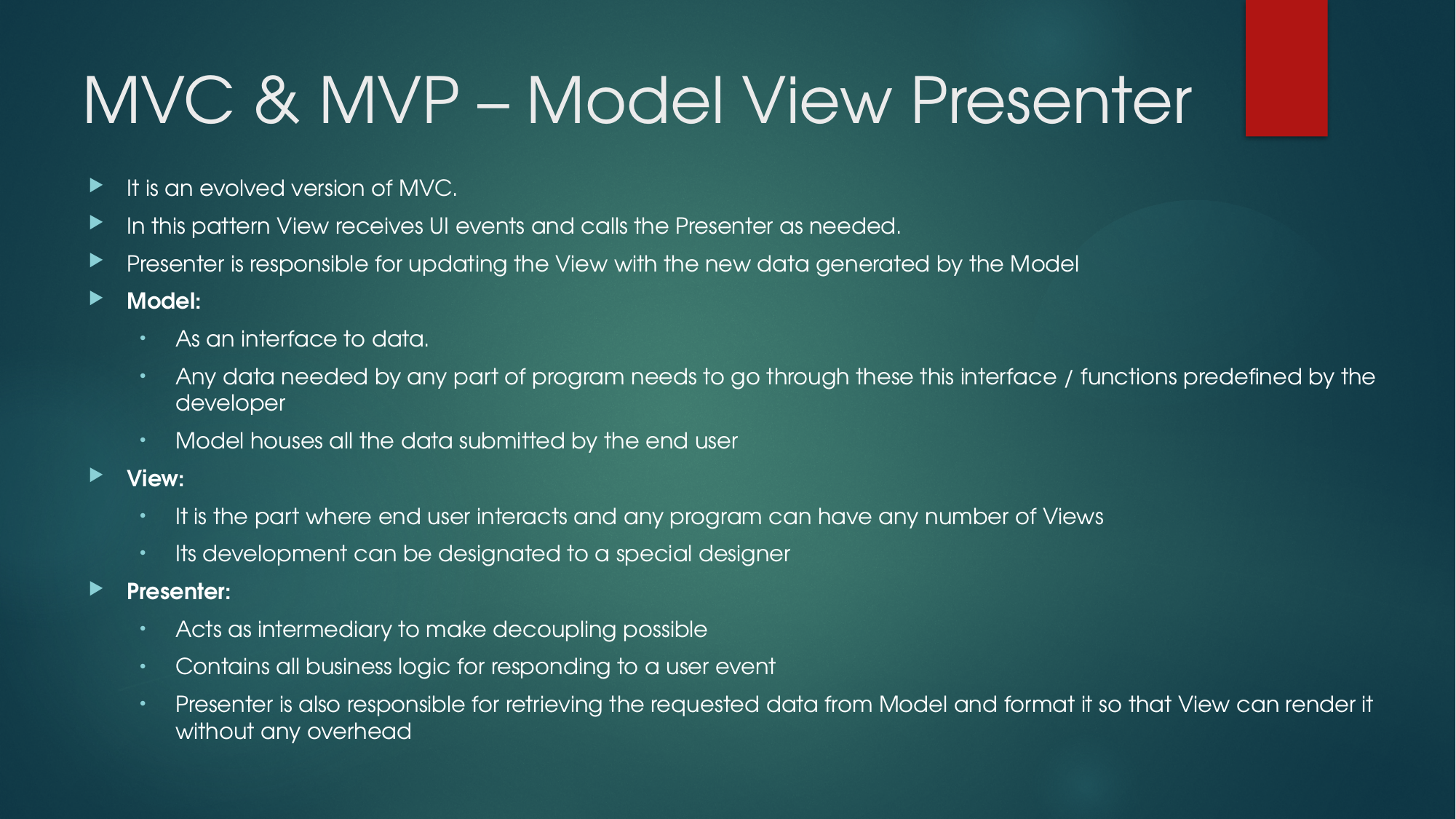

# MVC & MVP – Model View Presenter
It is an evolved version of MVC.
In this pattern View receives UI events and calls the Presenter as needed.
Presenter is responsible for updating the View with the new data generated by the Model
Model:
As an interface to data.
Any data needed by any part of program needs to go through these this interface / functions predefined by the developer
Model houses all the data submitted by the end user
View:
It is the part where end user interacts and any program can have any number of Views
Its development can be designated to a special designer
Presenter:
Acts as intermediary to make decoupling possible
Contains all business logic for responding to a user event
Presenter is also responsible for retrieving the requested data from Model and format it so that View can render it without any overhead